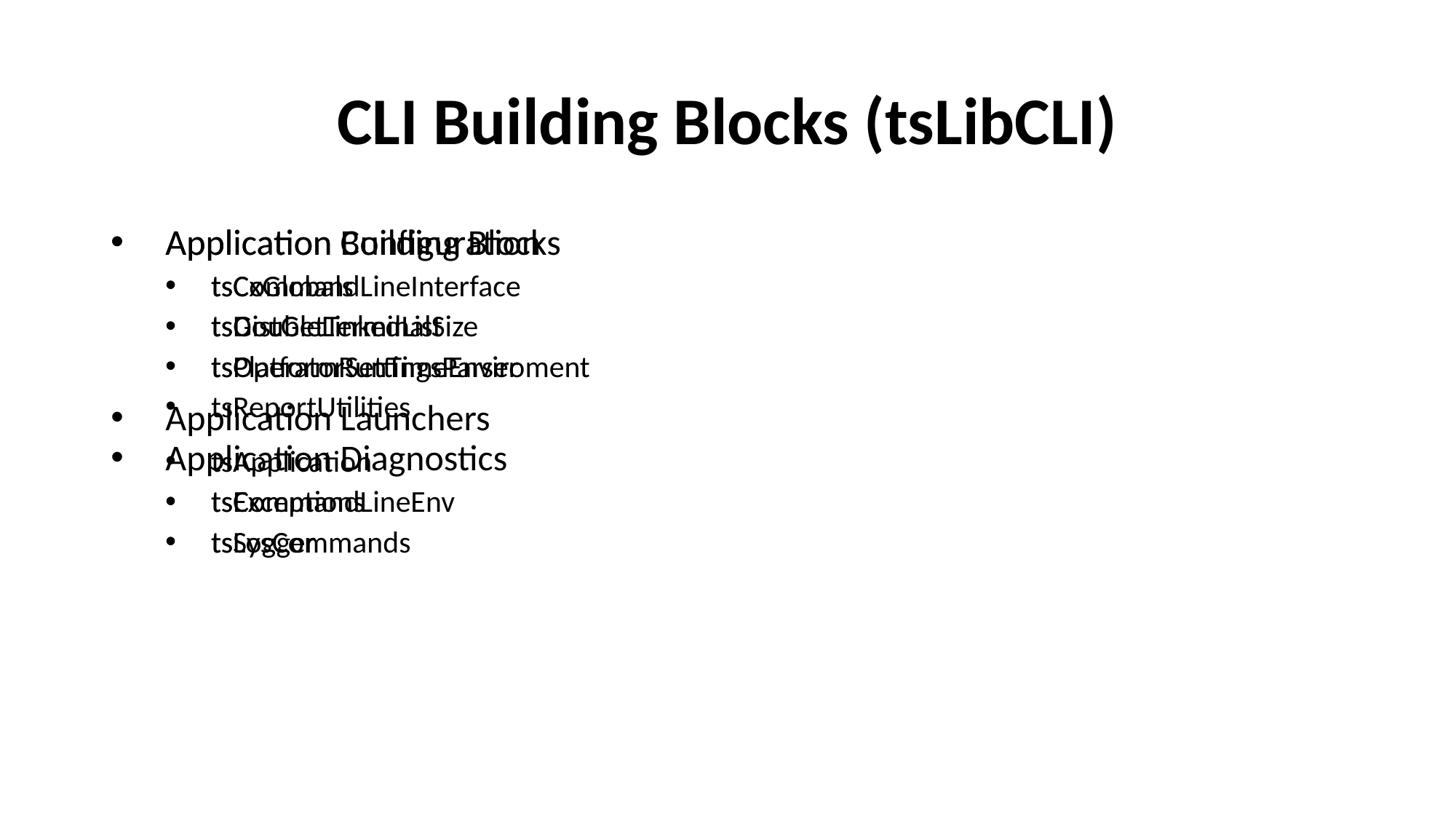

# CLI Building Blocks (tsLibCLI)
Application Building Blocks
tsCommandLineInterface
tsDoubleLinkedList
tsOperatorSettingsParser
tsReportUtilities
Application Diagnostics
tsExceptions
tsLogger
Application Configuration
tsCxGlobals
tsGistGetTerminalSize
tsPlatformRunTimeEnviroment
Application Launchers
tsApplication
tsCommandLineEnv
tsSysCommands